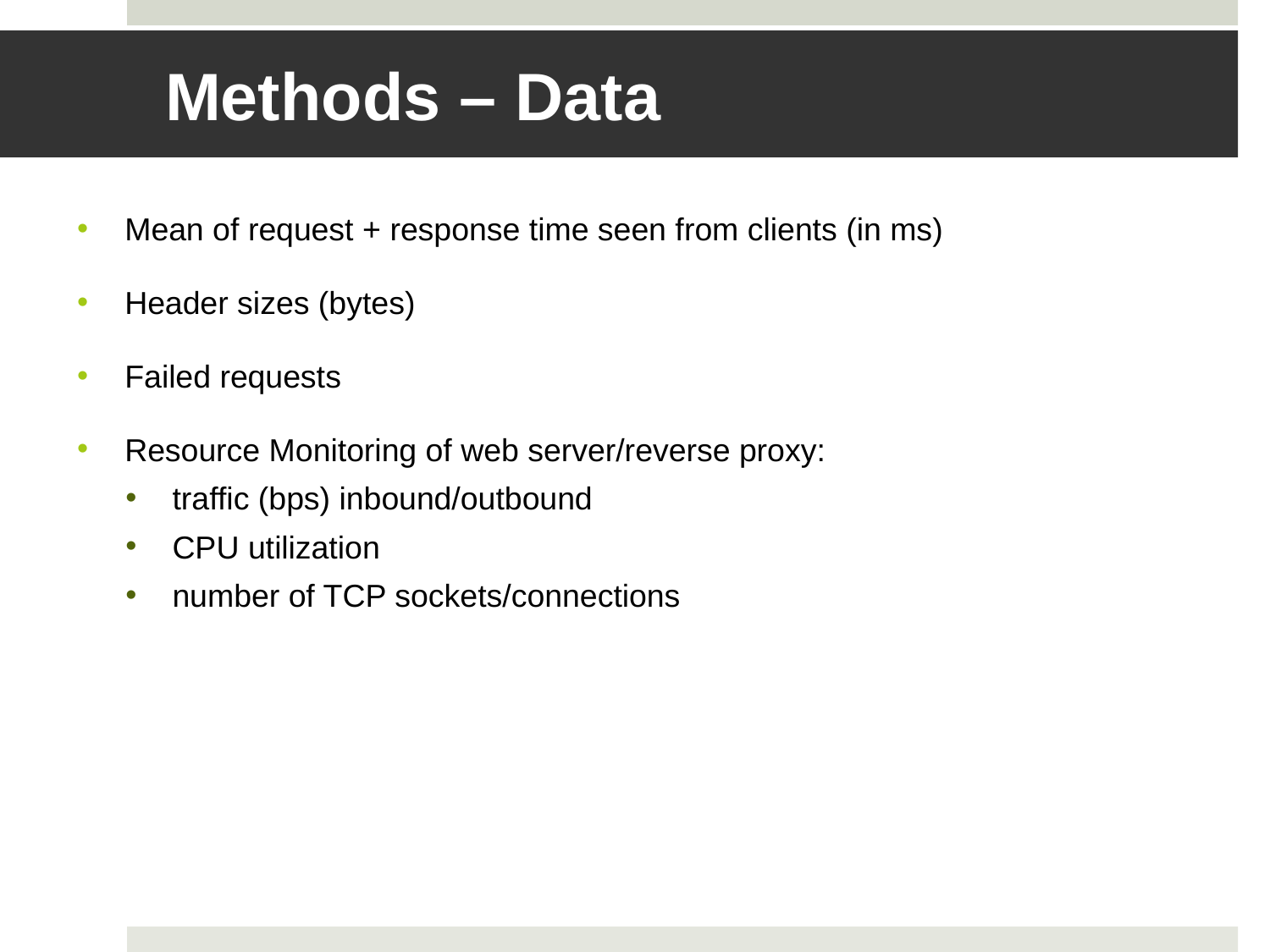

# Methods – Data
Mean of request + response time seen from clients (in ms)
Header sizes (bytes)
Failed requests
Resource Monitoring of web server/reverse proxy:
traffic (bps) inbound/outbound
CPU utilization
number of TCP sockets/connections